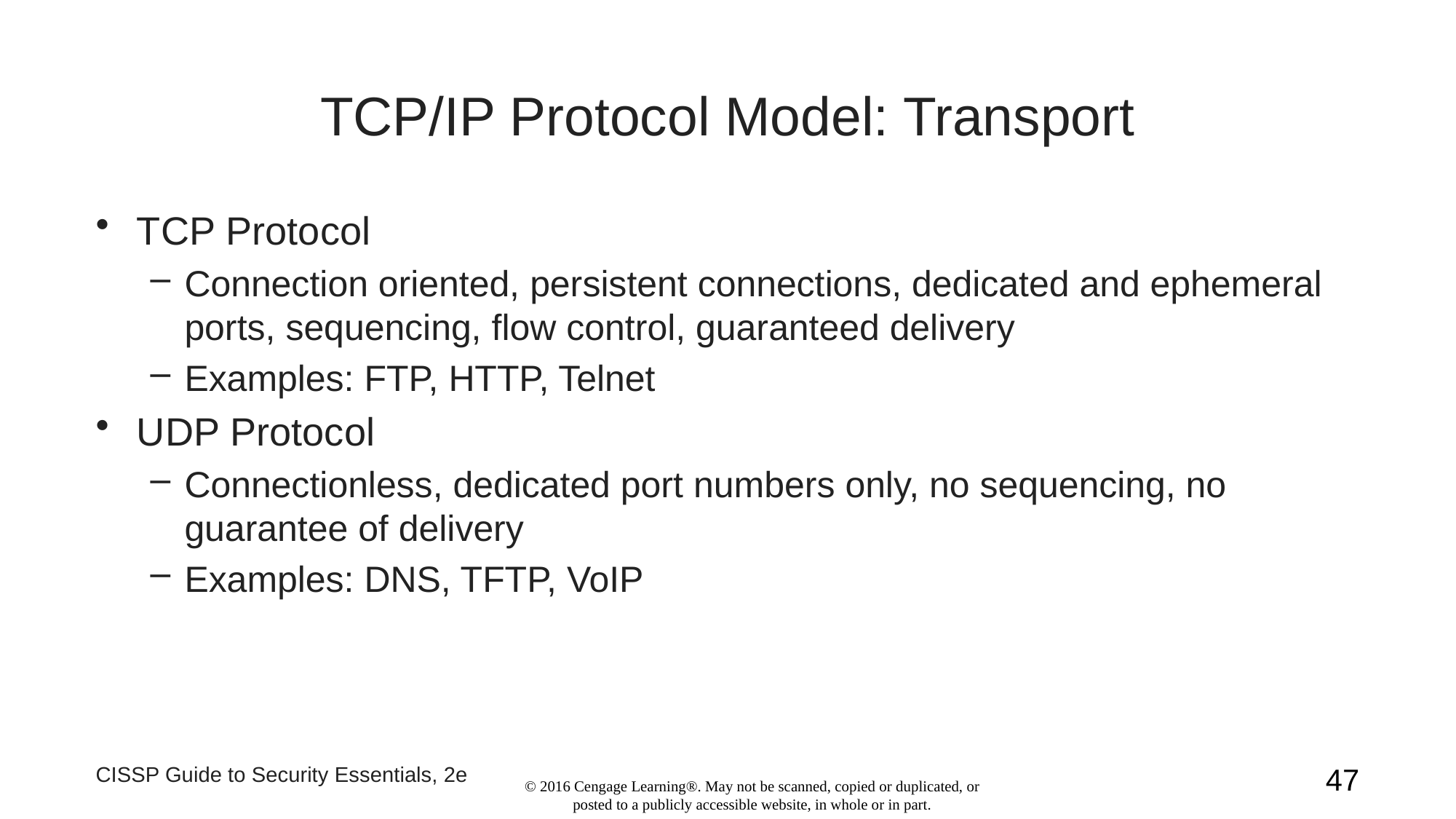

# TCP/IP Protocol Model: Transport
TCP Protocol
Connection oriented, persistent connections, dedicated and ephemeral ports, sequencing, flow control, guaranteed delivery
Examples: FTP, HTTP, Telnet
UDP Protocol
Connectionless, dedicated port numbers only, no sequencing, no guarantee of delivery
Examples: DNS, TFTP, VoIP
CISSP Guide to Security Essentials, 2e
47
© 2016 Cengage Learning®. May not be scanned, copied or duplicated, or posted to a publicly accessible website, in whole or in part.